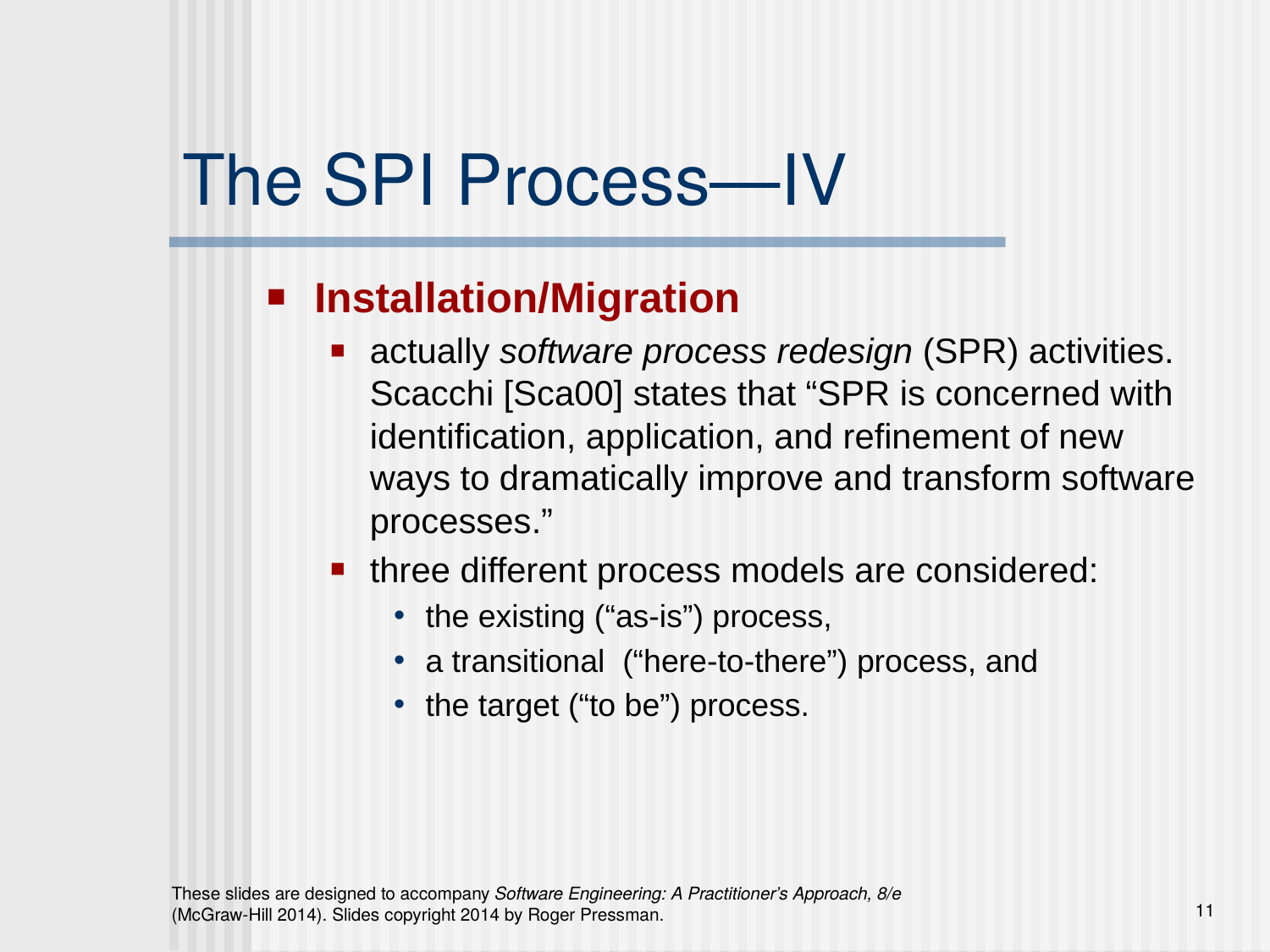

# The SPI Process—IV
Installation/Migration
actually software process redesign (SPR) activities. Scacchi [Sca00] states that “SPR is concerned with identification, application, and refinement of new ways to dramatically improve and transform software processes.”
three different process models are considered:
the existing (“as-is”) process,
a transitional  (“here-to-there”) process, and
the target (“to be”) process.
These slides are designed to accompany Software Engineering: A Practitioner’s Approach, 8/e (McGraw-Hill 2014). Slides copyright 2014 by Roger Pressman.
11